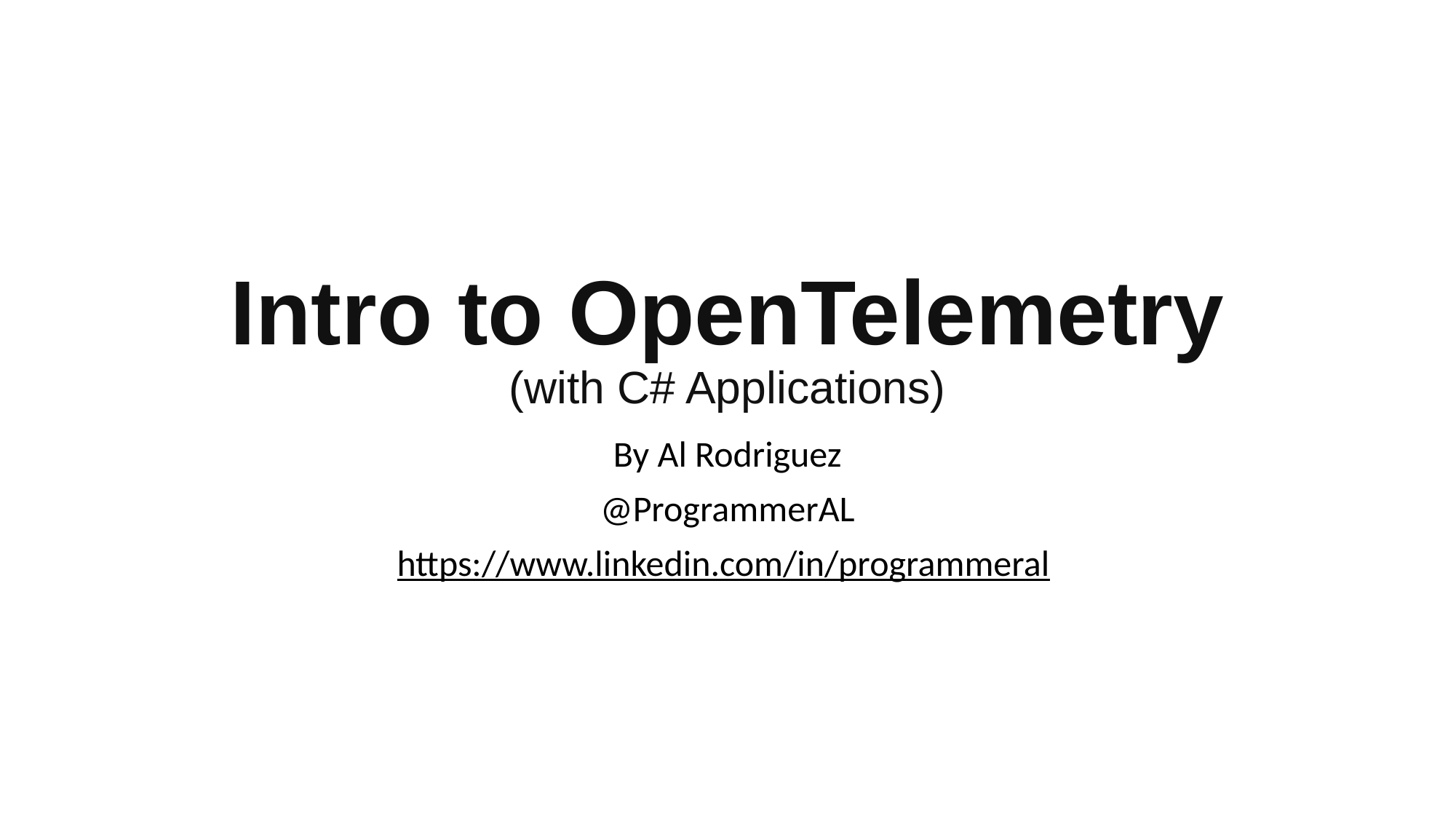

# Intro to OpenTelemetry (with C# Applications)
By Al Rodriguez
@ProgrammerAL
https://www.linkedin.com/in/programmeral